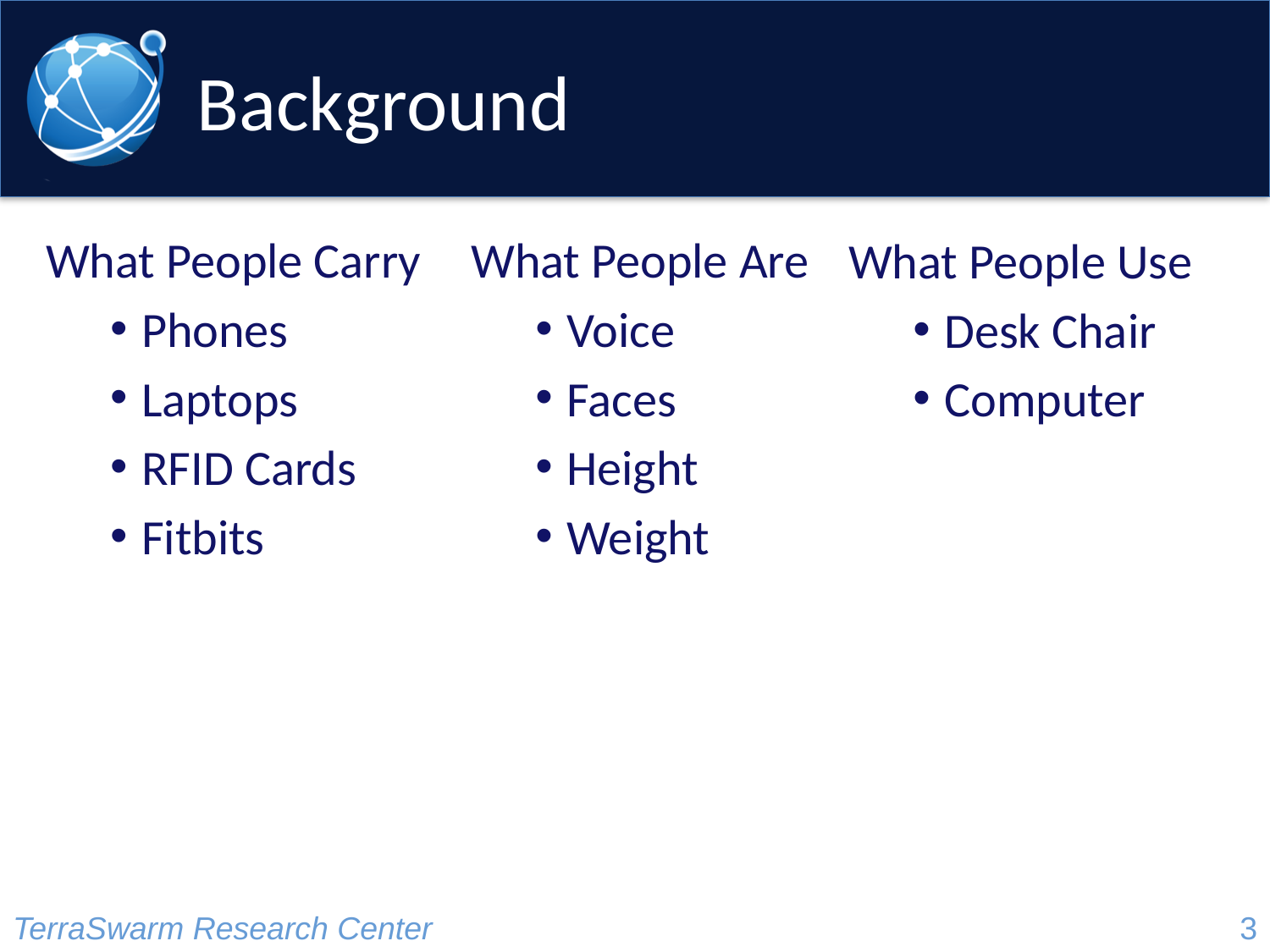

# Background
What People Are
Voice
Faces
Height
Weight
What People Carry
Phones
Laptops
RFID Cards
Fitbits
What People Use
Desk Chair
Computer
TerraSwarm Research Center
3